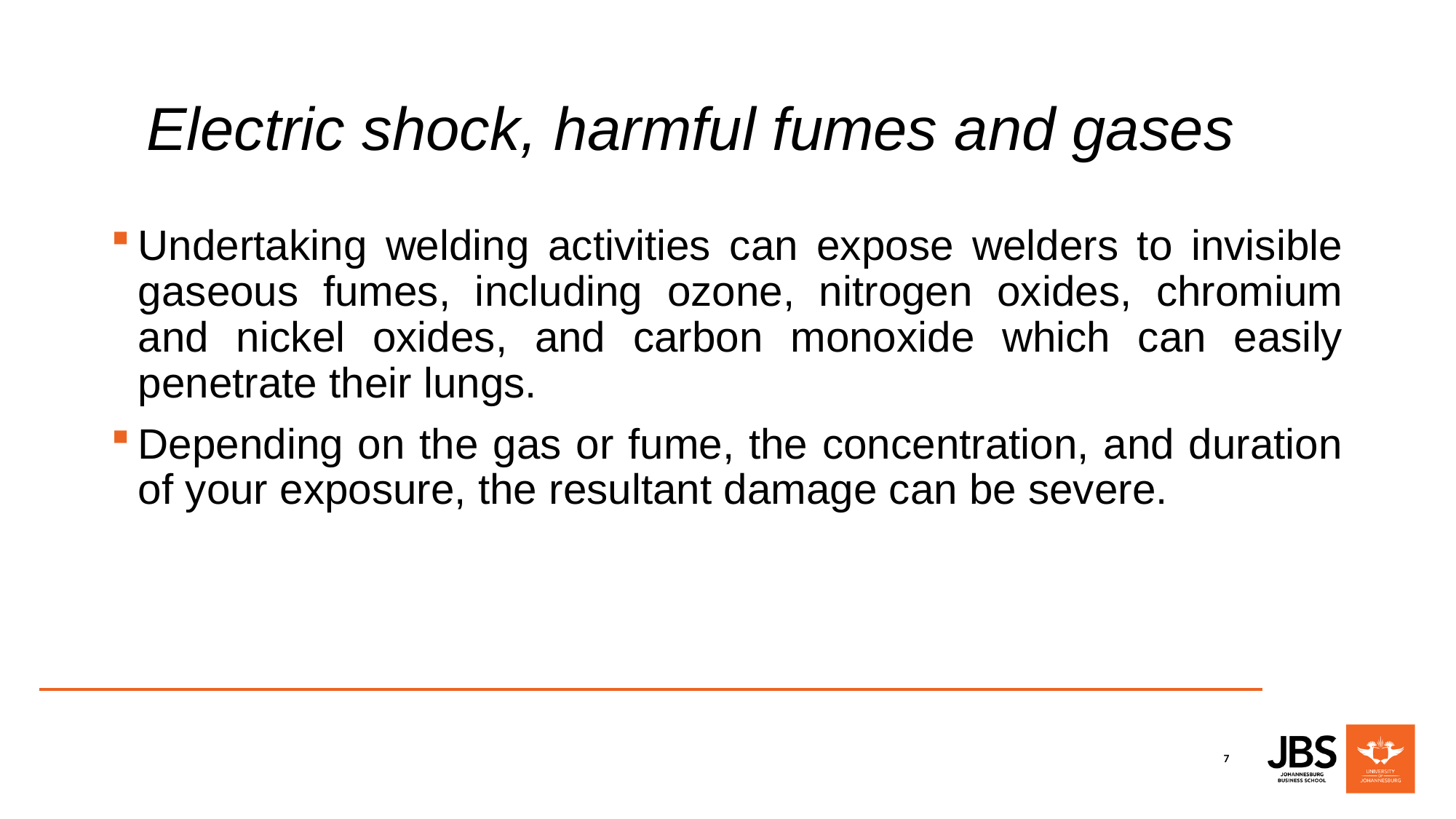

# Electric shock, harmful fumes and gases
Undertaking welding activities can expose welders to invisible gaseous fumes, including ozone, nitrogen oxides, chromium and nickel oxides, and carbon monoxide which can easily penetrate their lungs.
Depending on the gas or fume, the concentration, and duration of your exposure, the resultant damage can be severe.